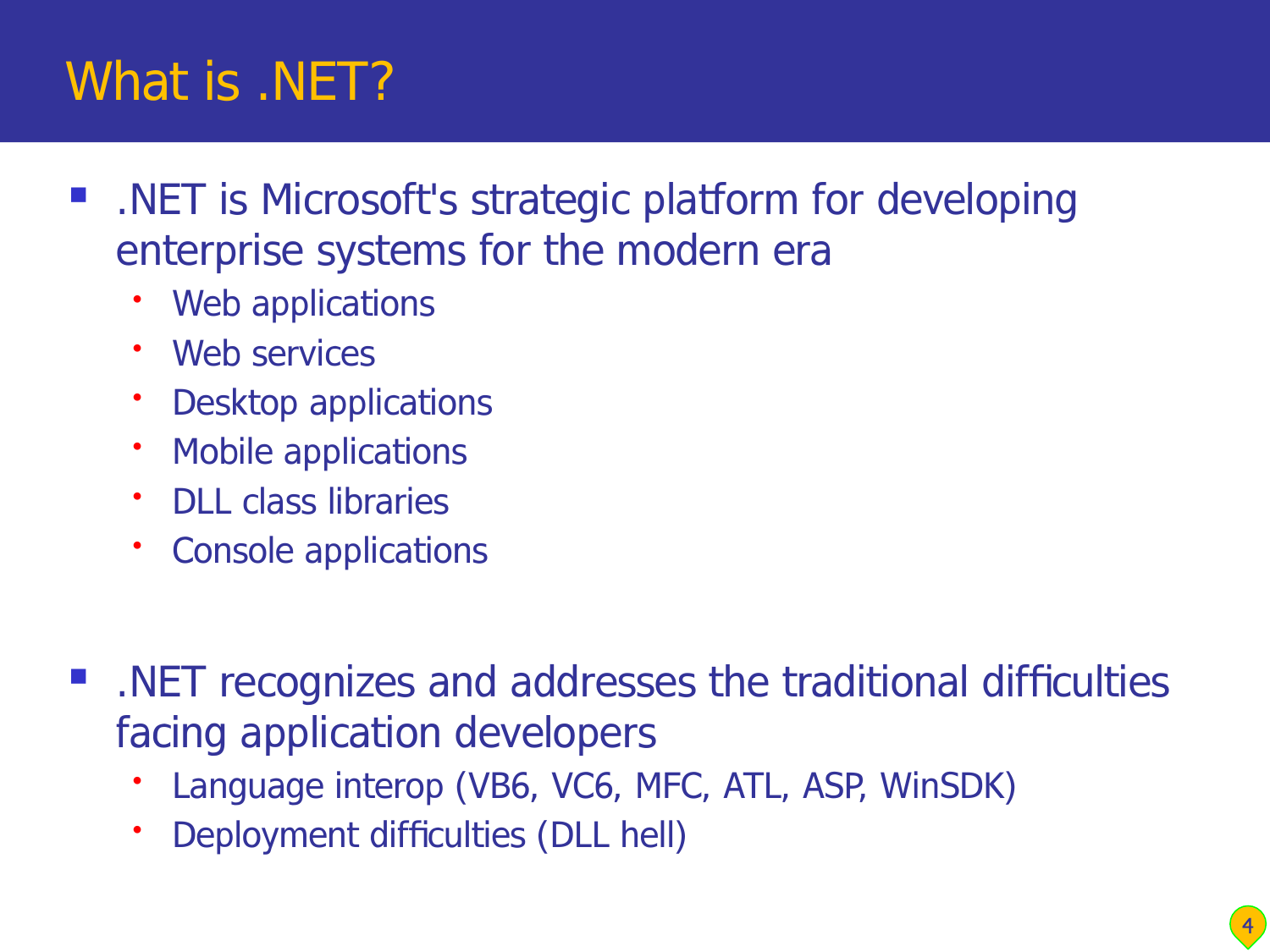

# What is .NET?
.NET is Microsoft's strategic platform for developing enterprise systems for the modern era
Web applications
Web services
Desktop applications
Mobile applications
DLL class libraries
Console applications

.NET recognizes and addresses the traditional difficulties facing application developers
Language interop (VB6, VC6, MFC, ATL, ASP, WinSDK)
Deployment difficulties (DLL hell)
4